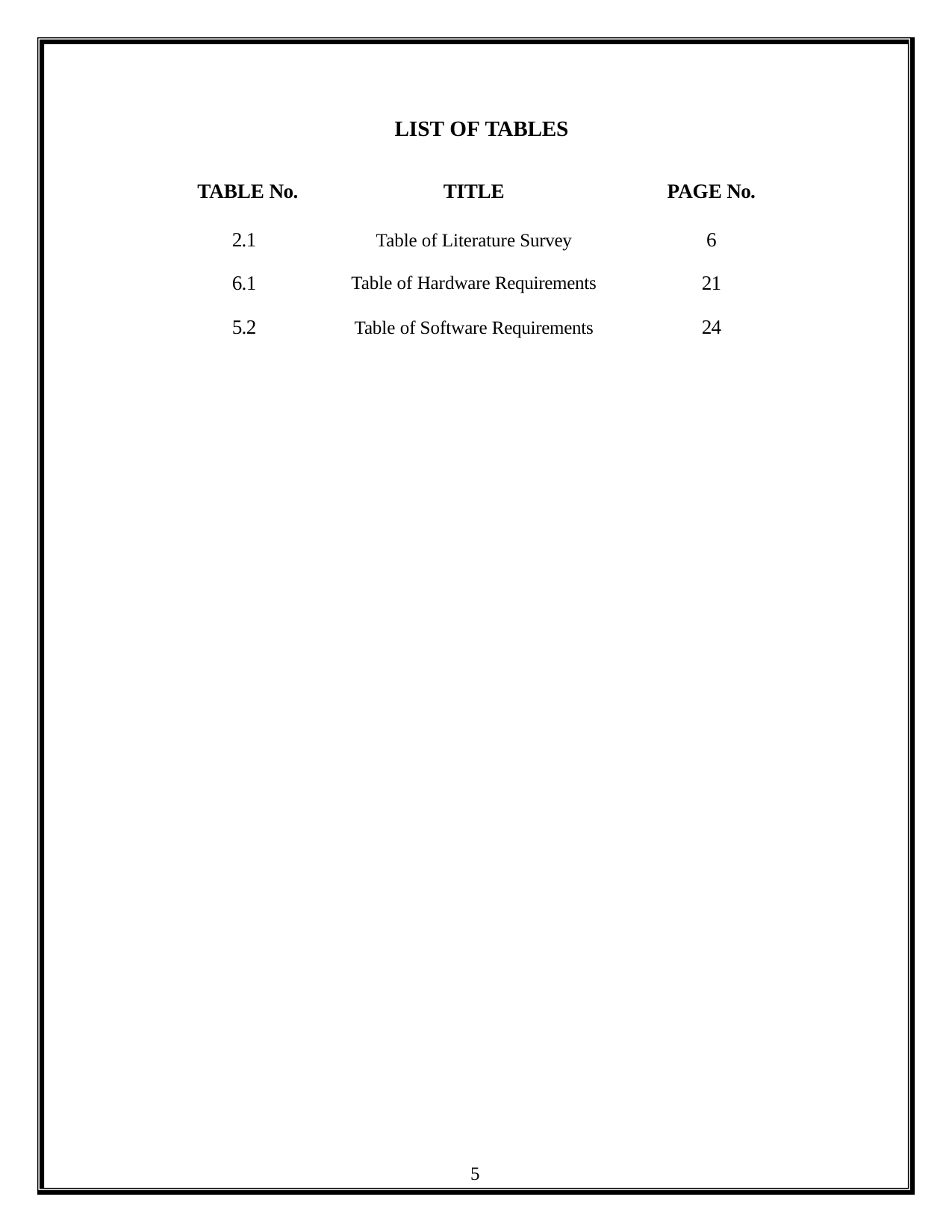

LIST OF TABLES
| TABLE No. | TITLE | PAGE No. |
| --- | --- | --- |
| 2.1 | Table of Literature Survey | 6 |
| 6.1 | Table of Hardware Requirements | 21 |
| 5.2 | Table of Software Requirements | 24 |
5